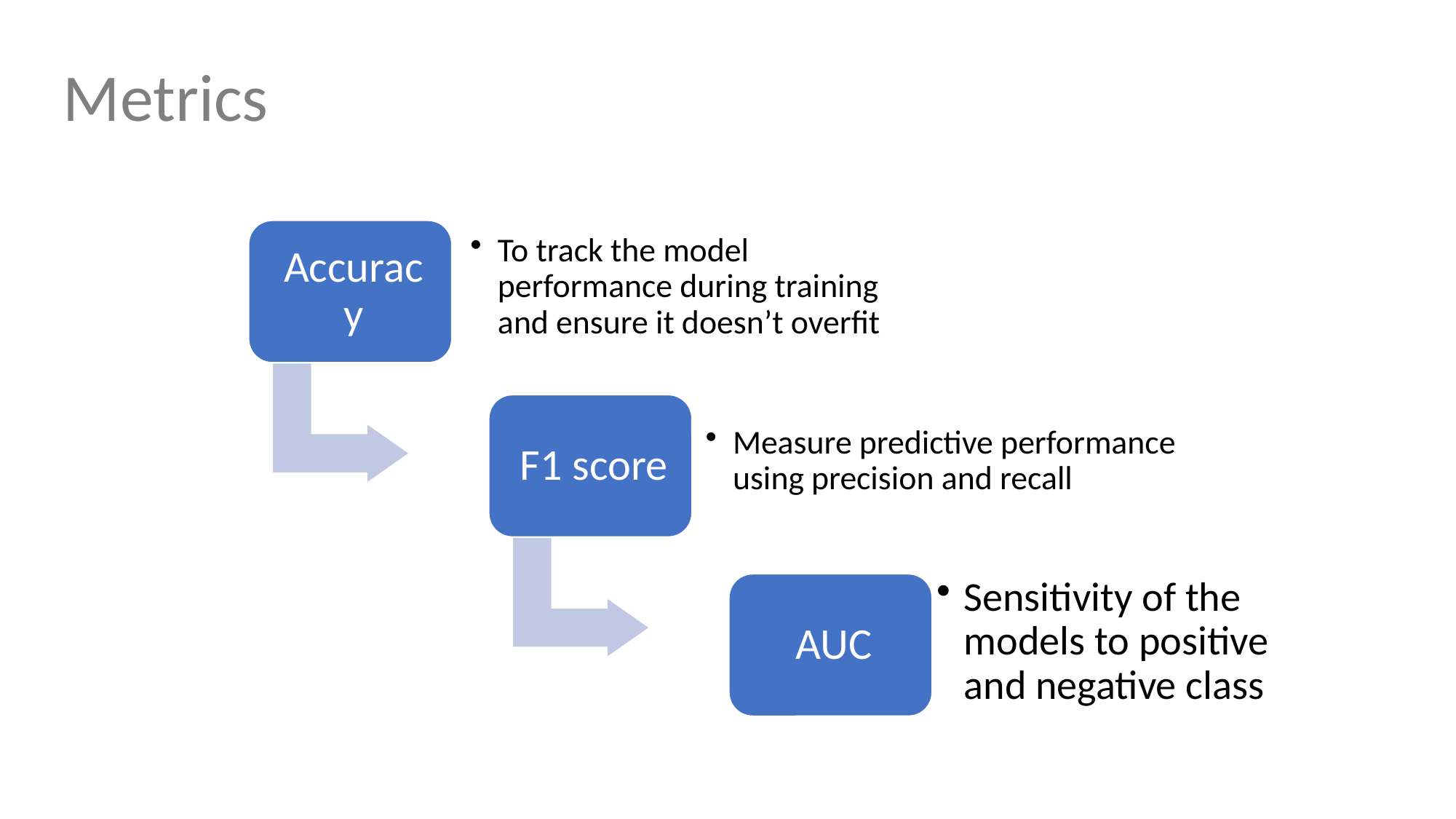

# Metrics
Accuracy
To track the model performance during training and ensure it doesn’t overfit
F1 score
Measure predictive performance using precision and recall
AUC
Sensitivity of the models to positive and negative class